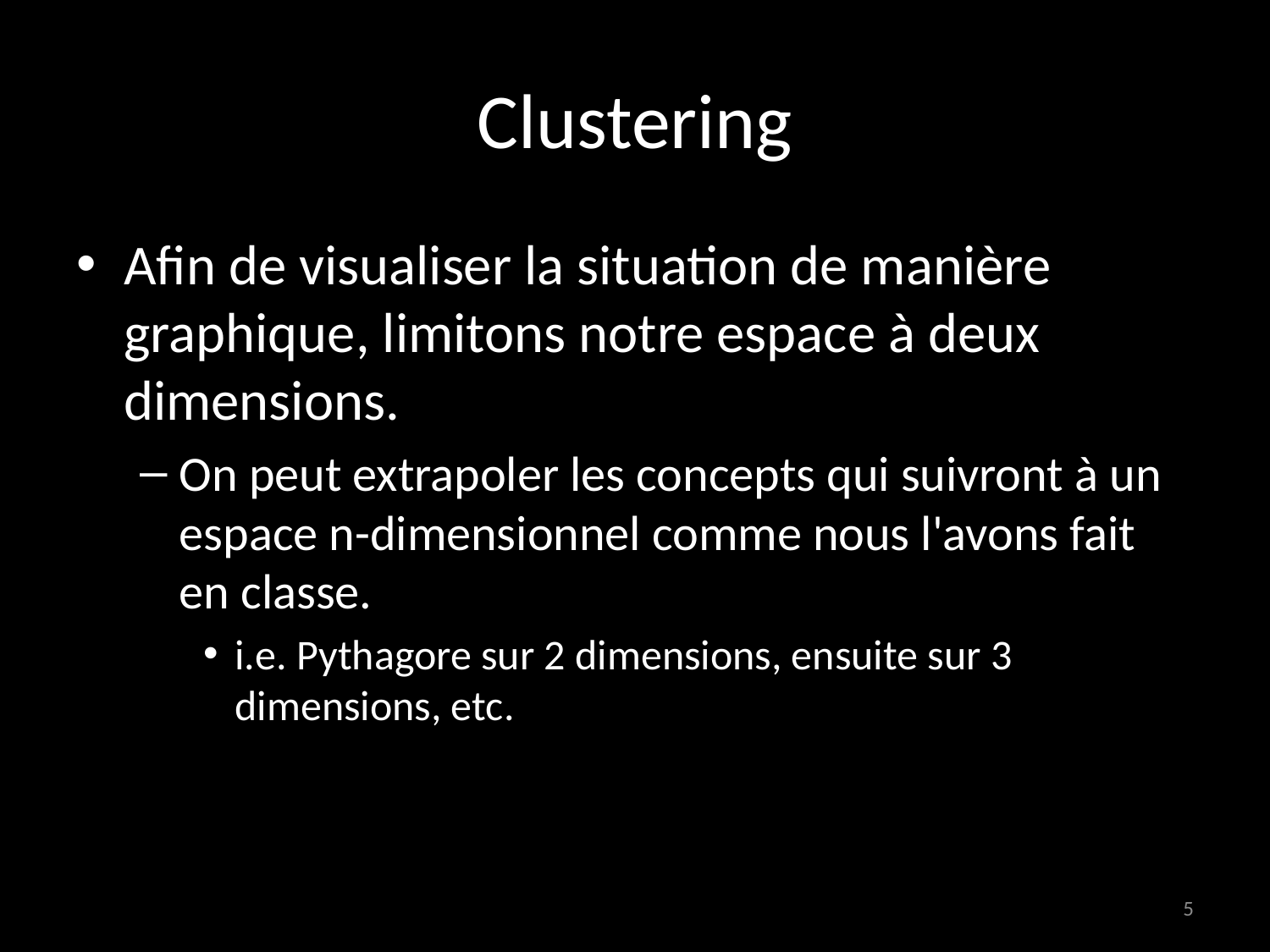

# Clustering
Afin de visualiser la situation de manière graphique, limitons notre espace à deux dimensions.
On peut extrapoler les concepts qui suivront à un espace n-dimensionnel comme nous l'avons fait en classe.
i.e. Pythagore sur 2 dimensions, ensuite sur 3 dimensions, etc.
5